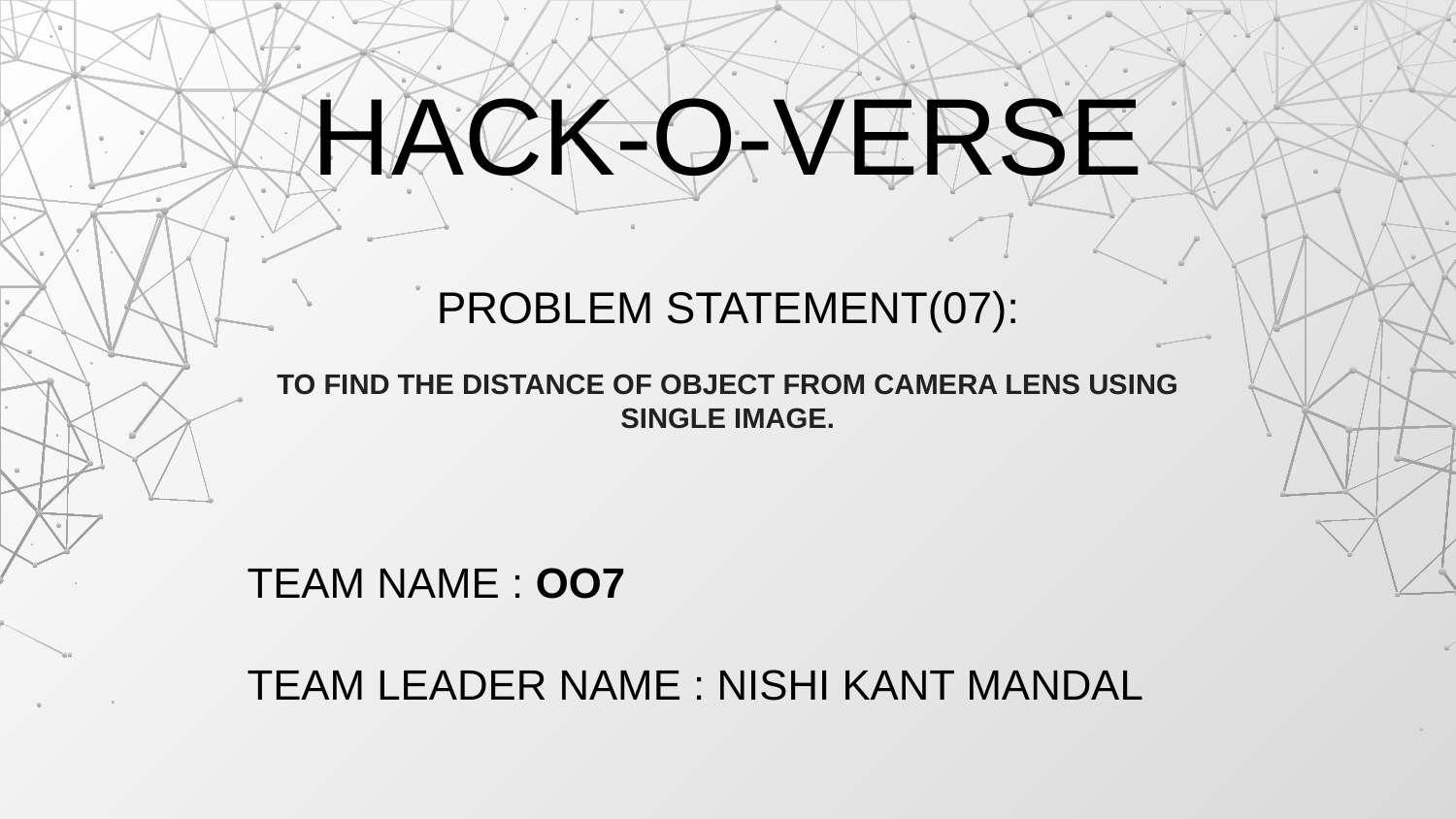

HACK-O-VERSE
PROBLEM STATEMENT(07):

TO FIND THE DISTANCE OF OBJECT FROM CAMERA LENS USING SINGLE IMAGE.
TEAM NAME : OO7

TEAM LEADER NAME : NISHI KANT MANDAL